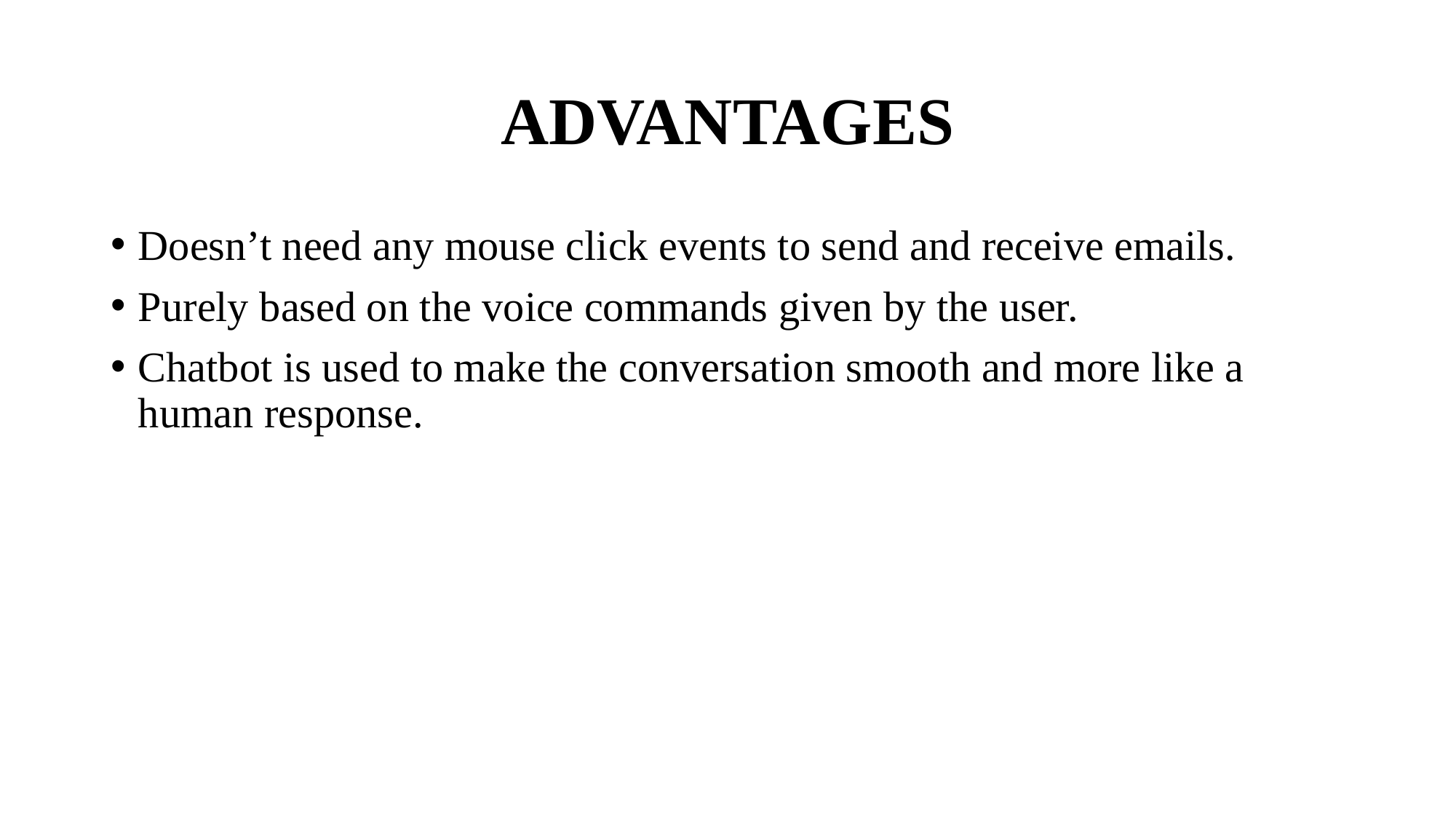

# ADVANTAGES
Doesn’t need any mouse click events to send and receive emails.
Purely based on the voice commands given by the user.
Chatbot is used to make the conversation smooth and more like a human response.